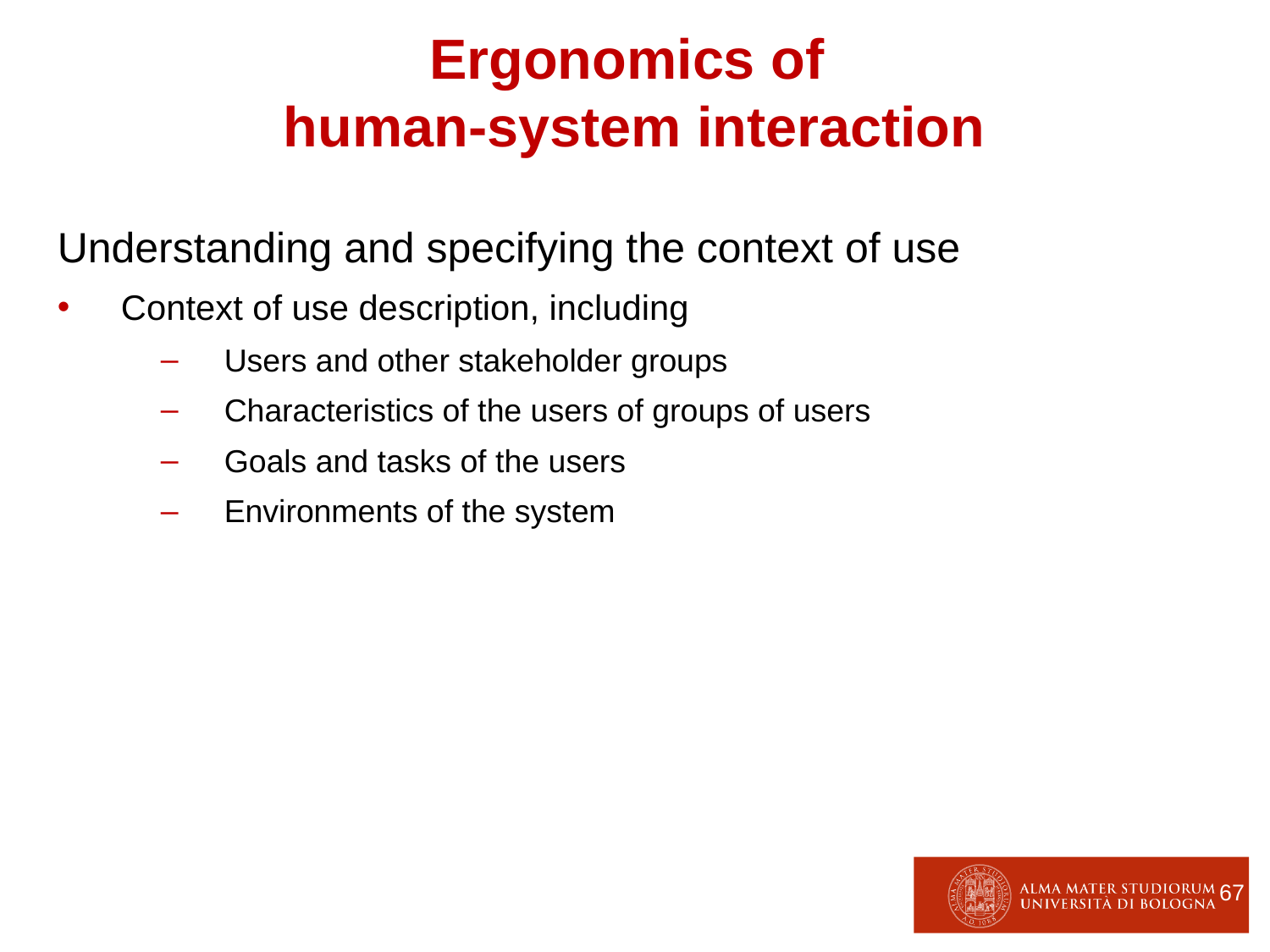

Ergonomics of
human-system interaction
Understanding and specifying the context of use
Context of use description, including
Users and other stakeholder groups
Characteristics of the users of groups of users
Goals and tasks of the users
Environments of the system

67